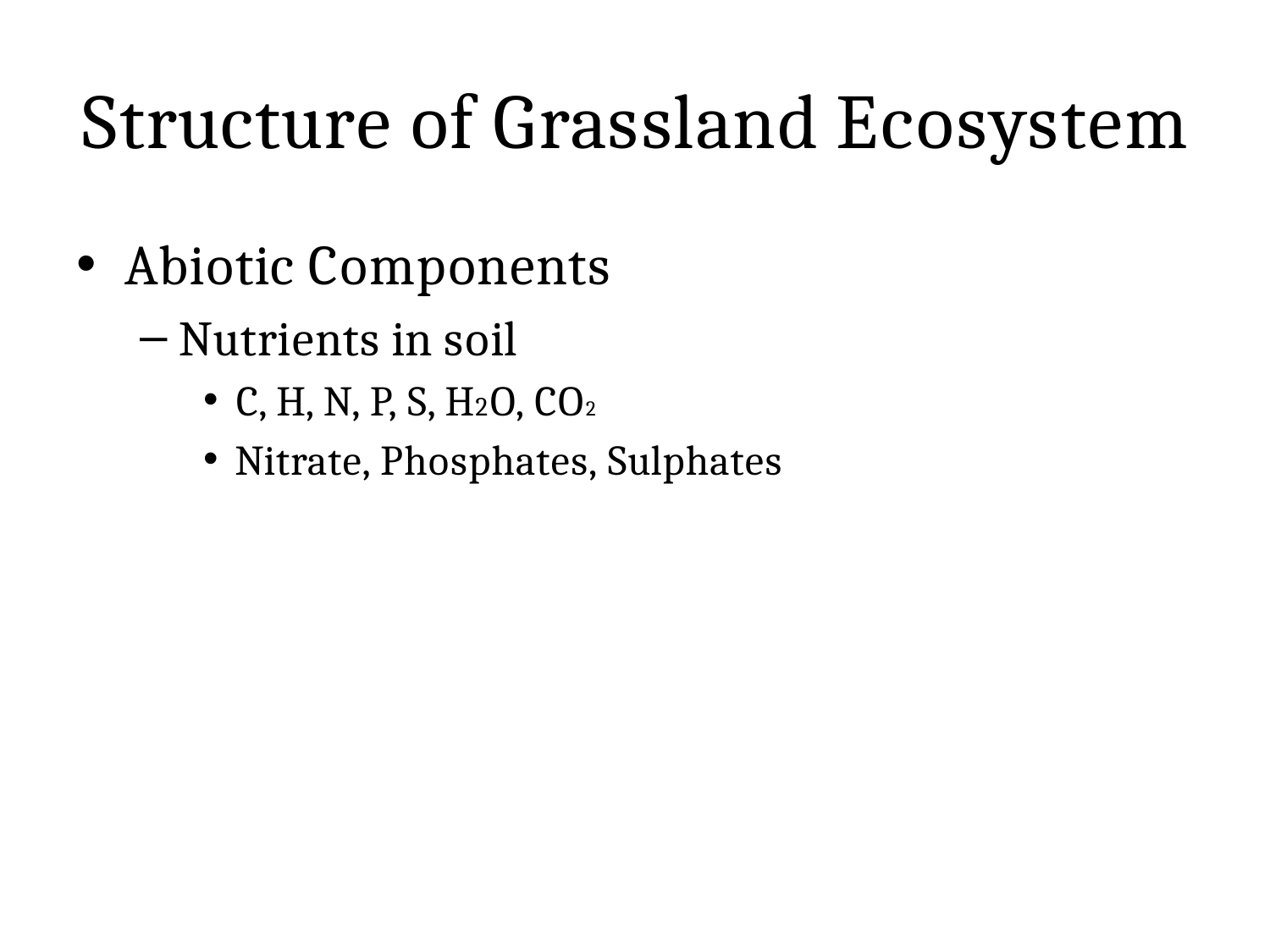

# Structure of Grassland Ecosystem
Abiotic Components
Nutrients in soil
C, H, N, P, S, H2O, CO2
Nitrate, Phosphates, Sulphates